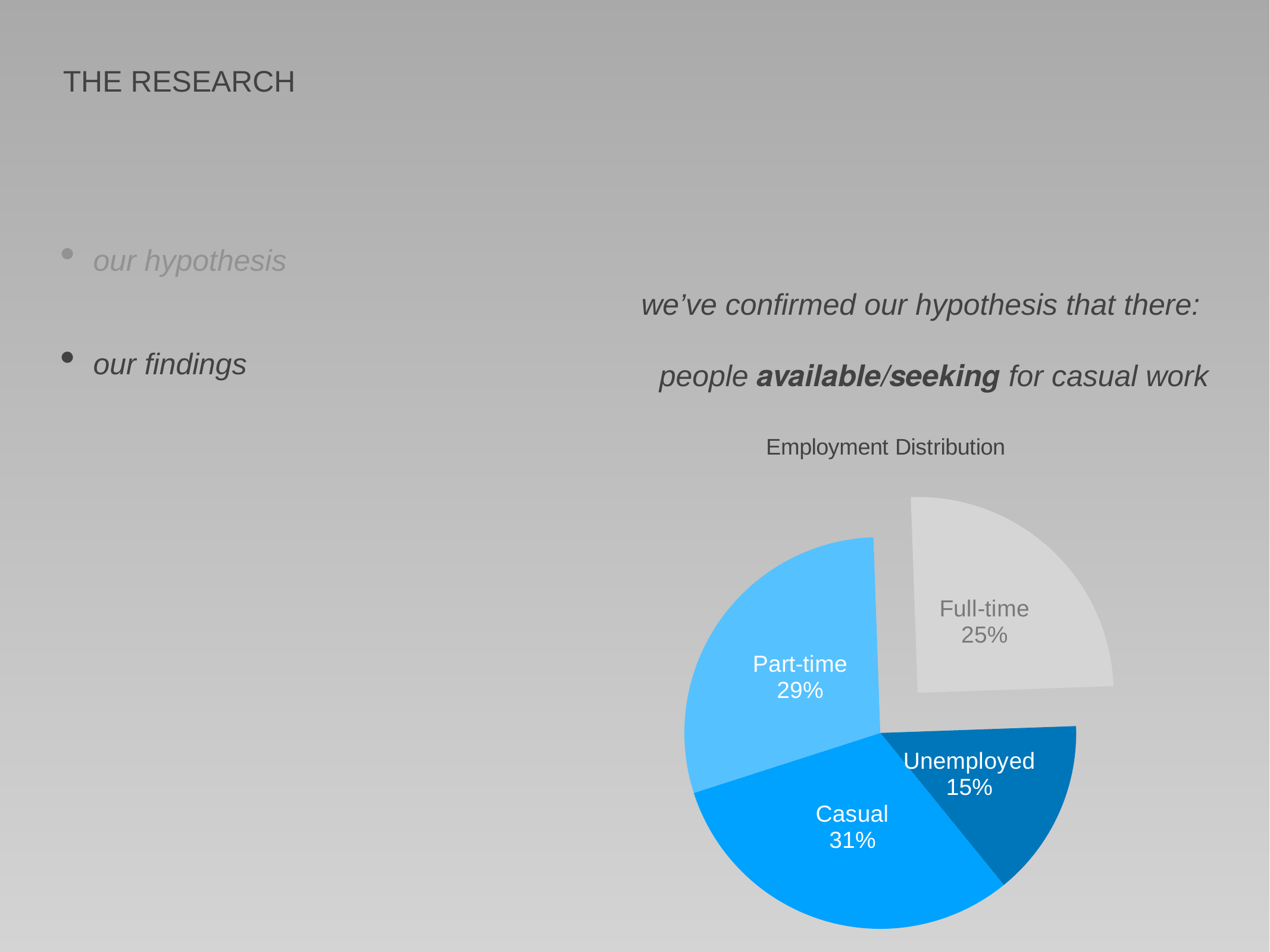

The RESEARCH
our hypothesis
we’ve confirmed our hypothesis that there:
people available/seeking for casual work
our findings

### Chart: Employment Distribution

| Category | Share |
|---|---|
| Unemployed | 0.147 |
| Casual | 0.309 |
| Part-time | 0.294 |
| Full-time | 0.25 |